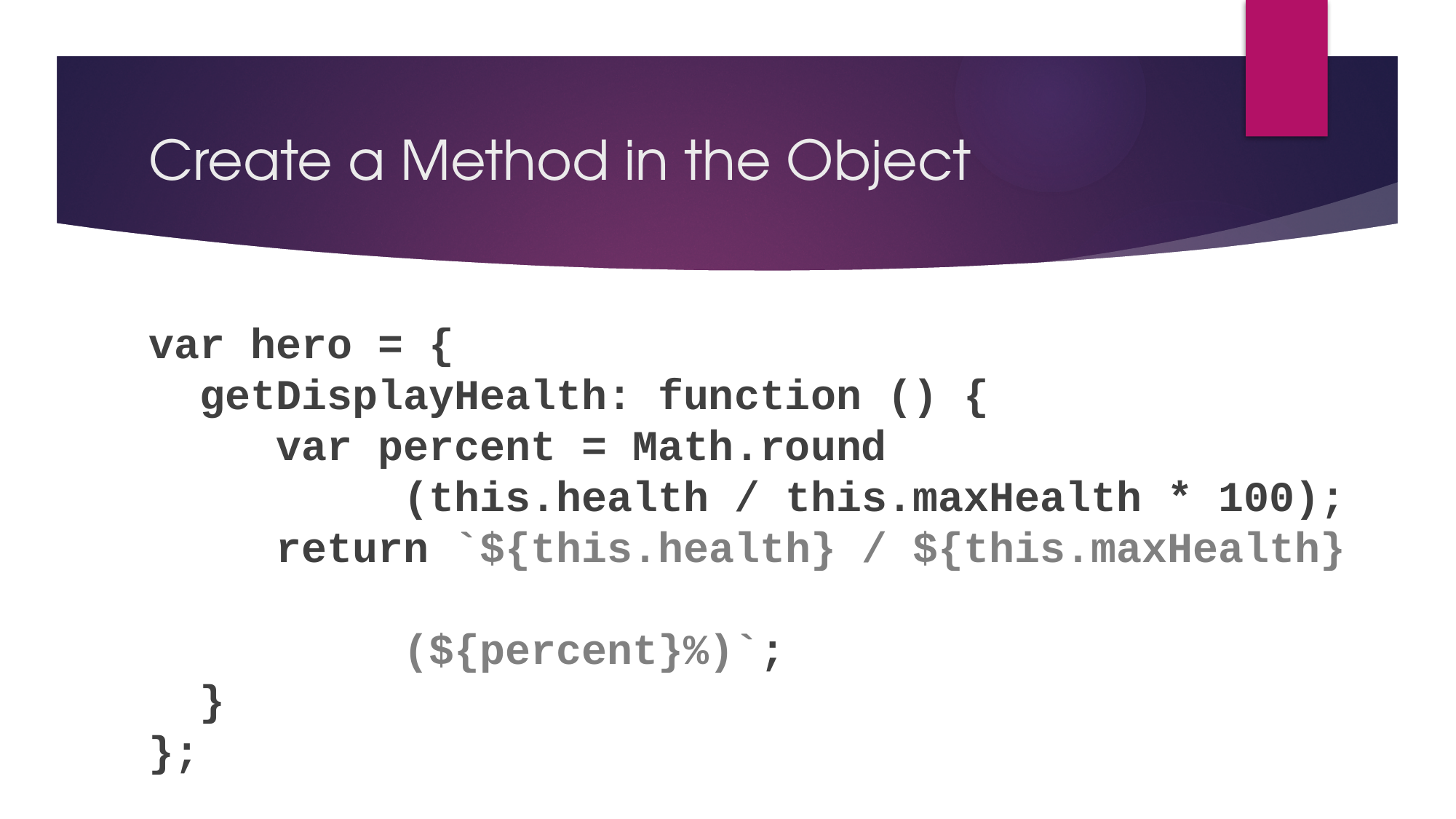

# Create a Method in the Object
var hero = {
  getDisplayHealth: function () {
     var percent = Math.round
          (this.health / this.maxHealth * 100);
     return `${this.health} / ${this.maxHealth}
          (${percent}%)`;
  }
};